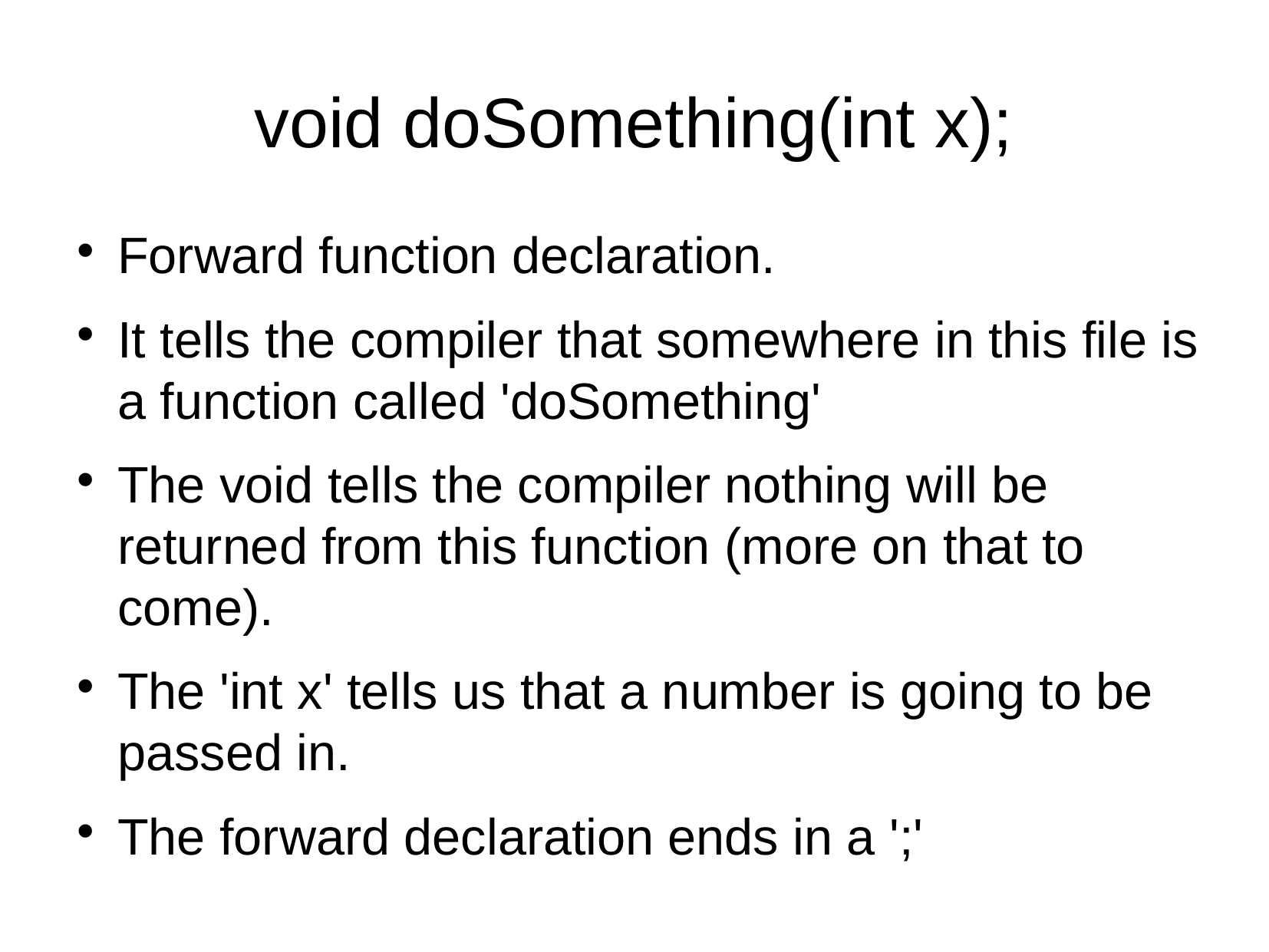

# void doSomething(int x);
Forward function declaration.
It tells the compiler that somewhere in this file is a function called 'doSomething'
The void tells the compiler nothing will be returned from this function (more on that to come).
The 'int x' tells us that a number is going to be passed in.
The forward declaration ends in a ';'